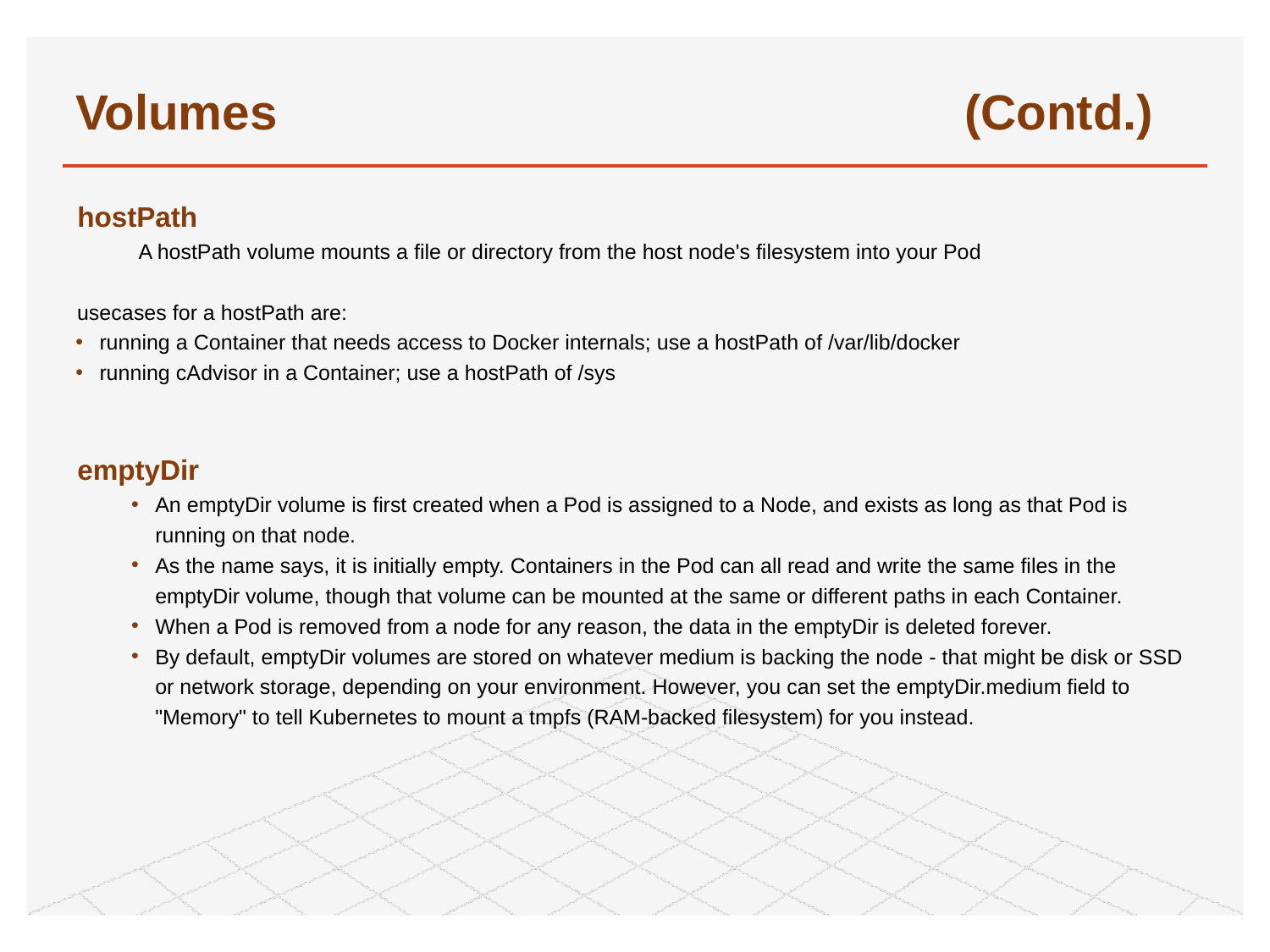

# Volumes						(Contd.)
hostPath
A hostPath volume mounts a file or directory from the host node's filesystem into your Pod

usecases for a hostPath are:
running a Container that needs access to Docker internals; use a hostPath of /var/lib/docker
running cAdvisor in a Container; use a hostPath of /sys

emptyDir
An emptyDir volume is first created when a Pod is assigned to a Node, and exists as long as that Pod is running on that node.
As the name says, it is initially empty. Containers in the Pod can all read and write the same files in the emptyDir volume, though that volume can be mounted at the same or different paths in each Container.
When a Pod is removed from a node for any reason, the data in the emptyDir is deleted forever.
By default, emptyDir volumes are stored on whatever medium is backing the node - that might be disk or SSD or network storage, depending on your environment. However, you can set the emptyDir.medium field to "Memory" to tell Kubernetes to mount a tmpfs (RAM-backed filesystem) for you instead.